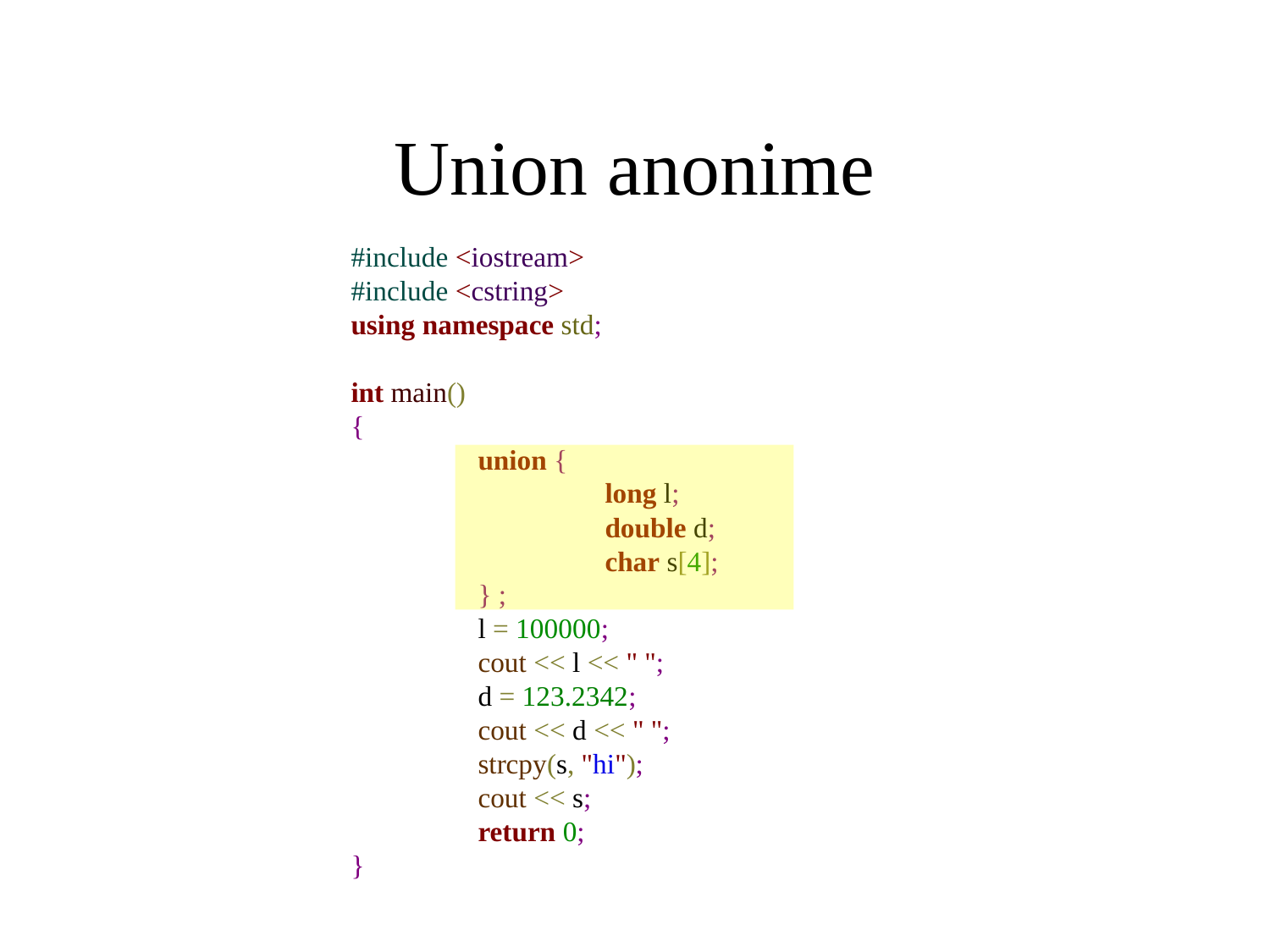

# Union anonime
#include <iostream>
#include <cstring>
using namespace std;

int main()
{
	union {
		long l;
		double d;
		char s[4];
	} ;
	l = 100000;
	cout << l << " ";
	d = 123.2342;
	cout << d << " ";
	strcpy(s, "hi");
	cout << s;
	return 0;
}